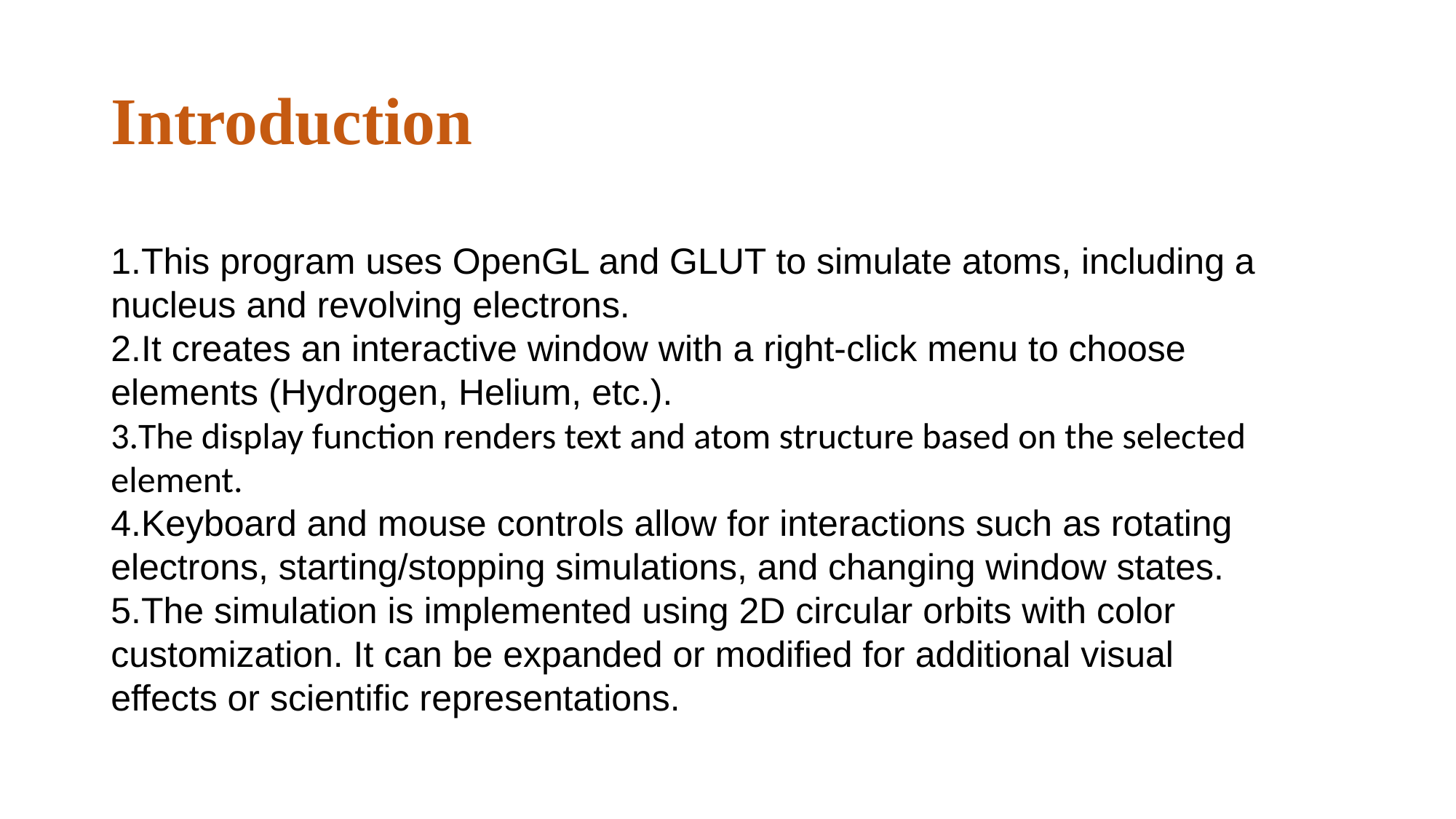

# Introduction

This program uses OpenGL and GLUT to simulate atoms, including a nucleus and revolving electrons.
It creates an interactive window with a right-click menu to choose elements (Hydrogen, Helium, etc.).
The display function renders text and atom structure based on the selected element.
Keyboard and mouse controls allow for interactions such as rotating electrons, starting/stopping simulations, and changing window states.
The simulation is implemented using 2D circular orbits with color customization. It can be expanded or modified for additional visual effects or scientific representations.